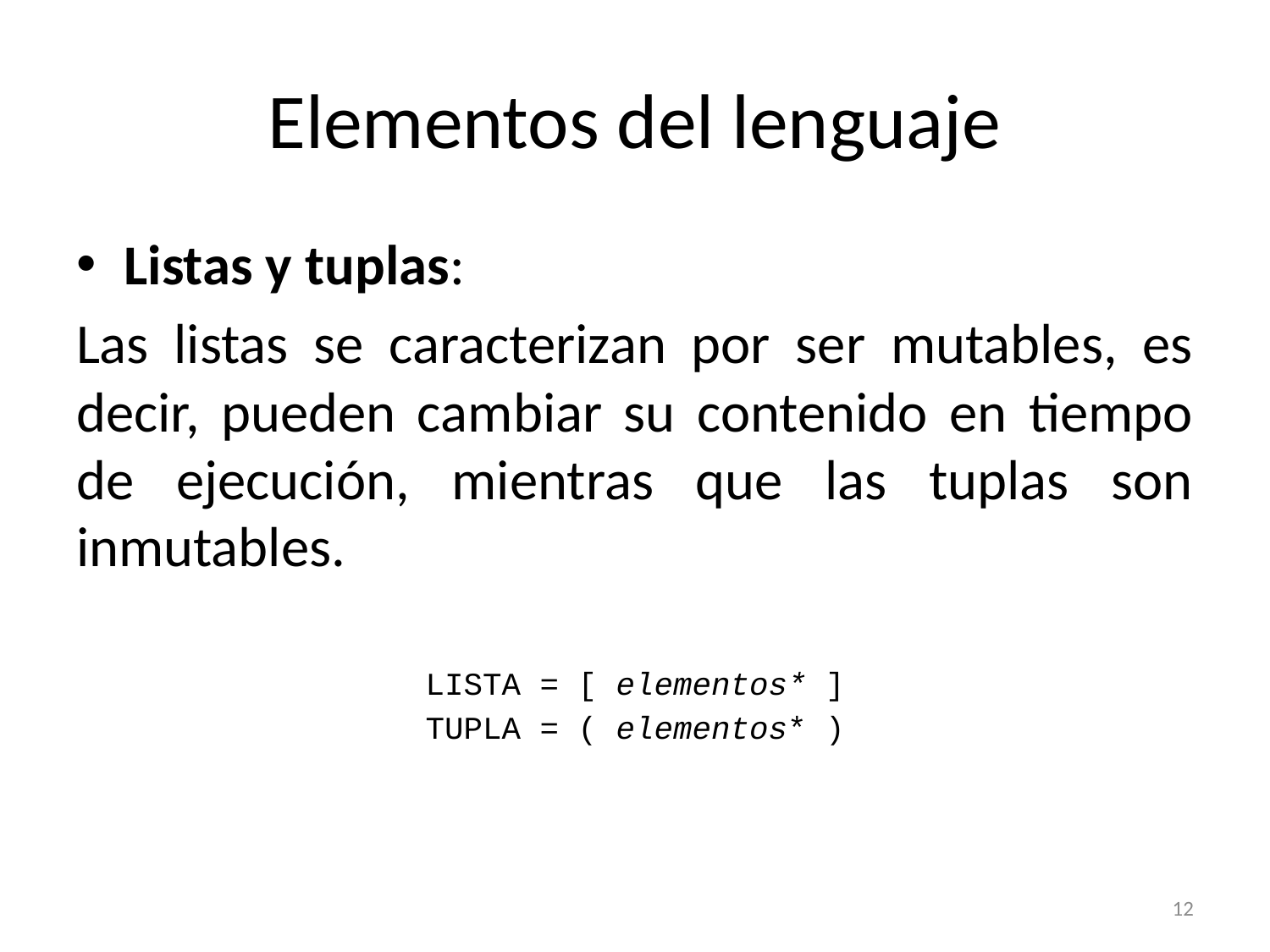

# Elementos del lenguaje
Listas y tuplas:
Las listas se caracterizan por ser mutables, es decir, pueden cambiar su contenido en tiempo de ejecución, mientras que las tuplas son inmutables.

LISTA = [ elementos* ]
TUPLA = ( elementos* )

12